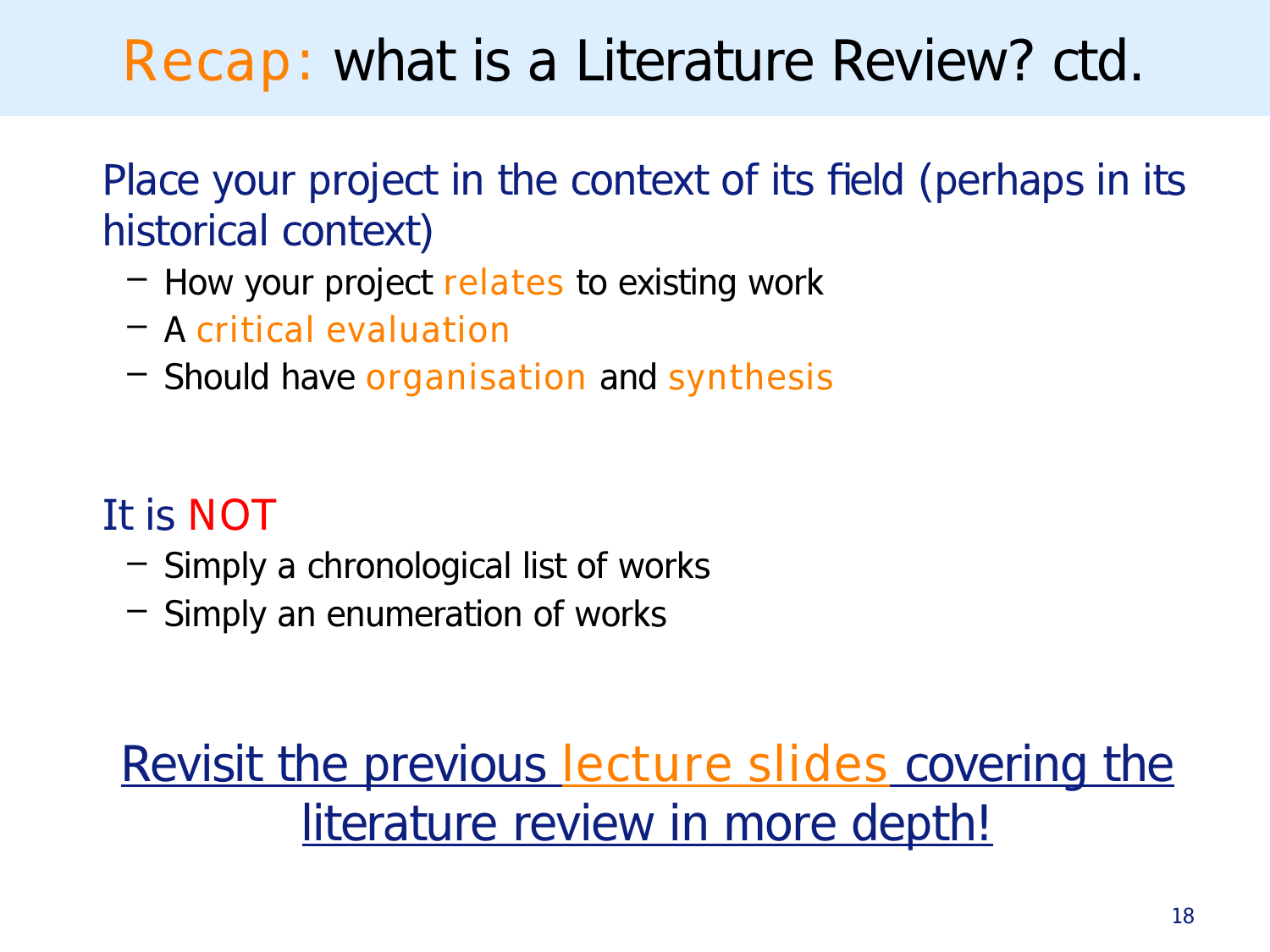

# Recap: what is a Literature Review? ctd.
Place your project in the context of its field (perhaps in its historical context)
How your project relates to existing work
A critical evaluation
Should have organisation and synthesis

It is NOT
Simply a chronological list of works
Simply an enumeration of works

Revisit the previous lecture slides covering the literature review in more depth!

18